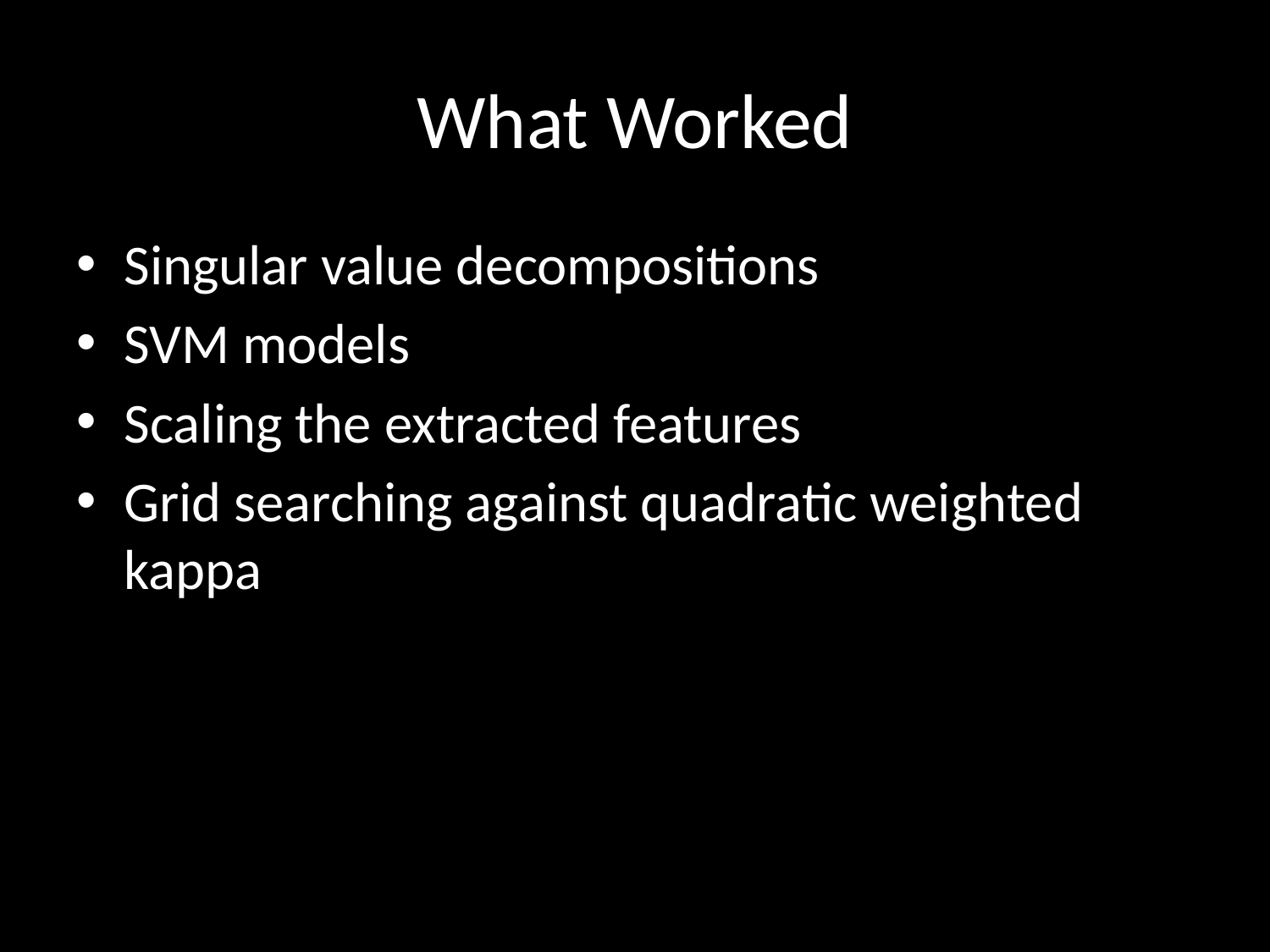

# What Worked
Singular value decompositions
SVM models
Scaling the extracted features
Grid searching against quadratic weighted kappa